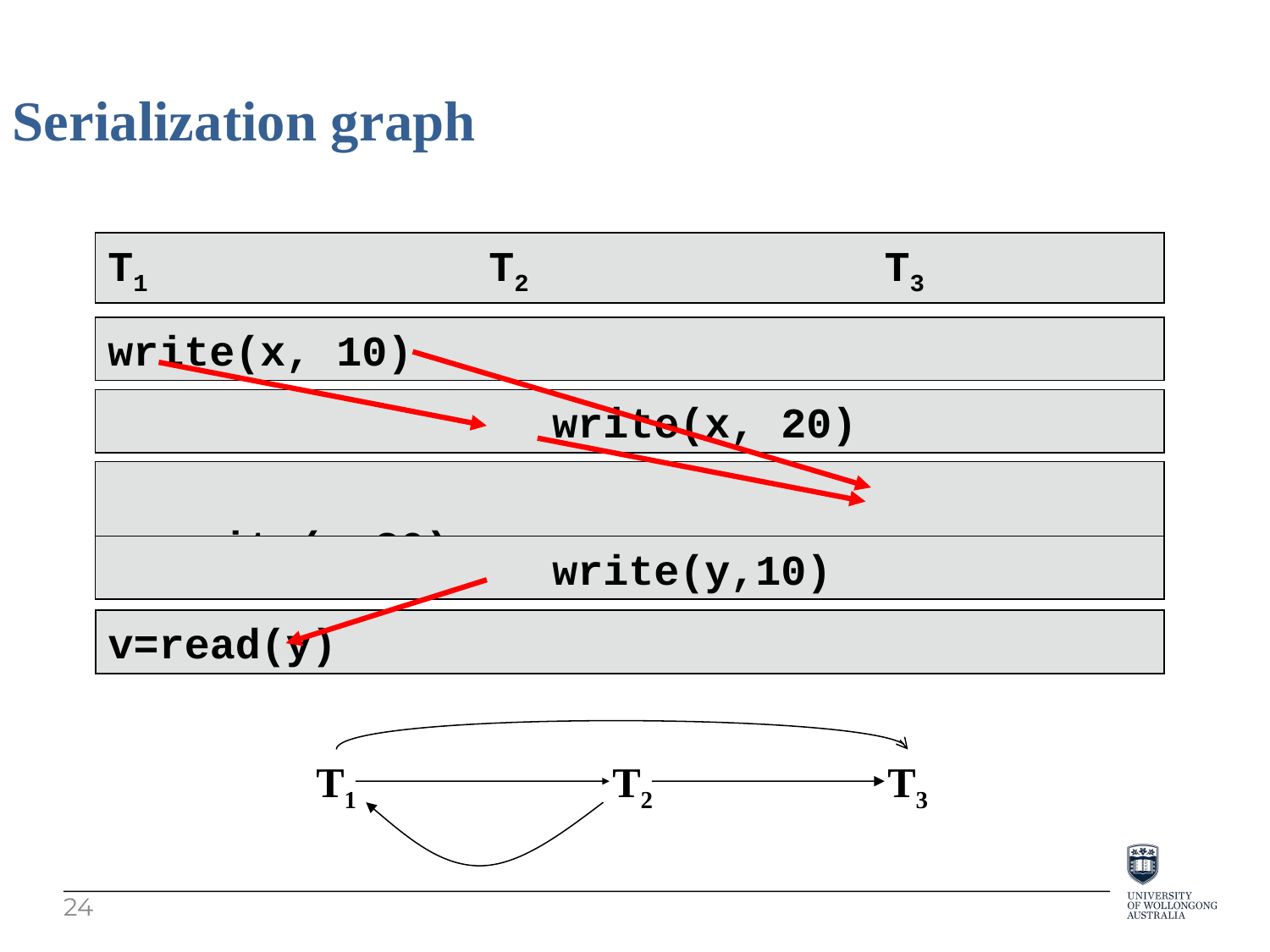

Serialization graph
T1			T2			 T3
write(x, 10)

			write(x, 20)

						write(x,30)
			write(y,10)

v=read(y)
T1
T2
T3

24